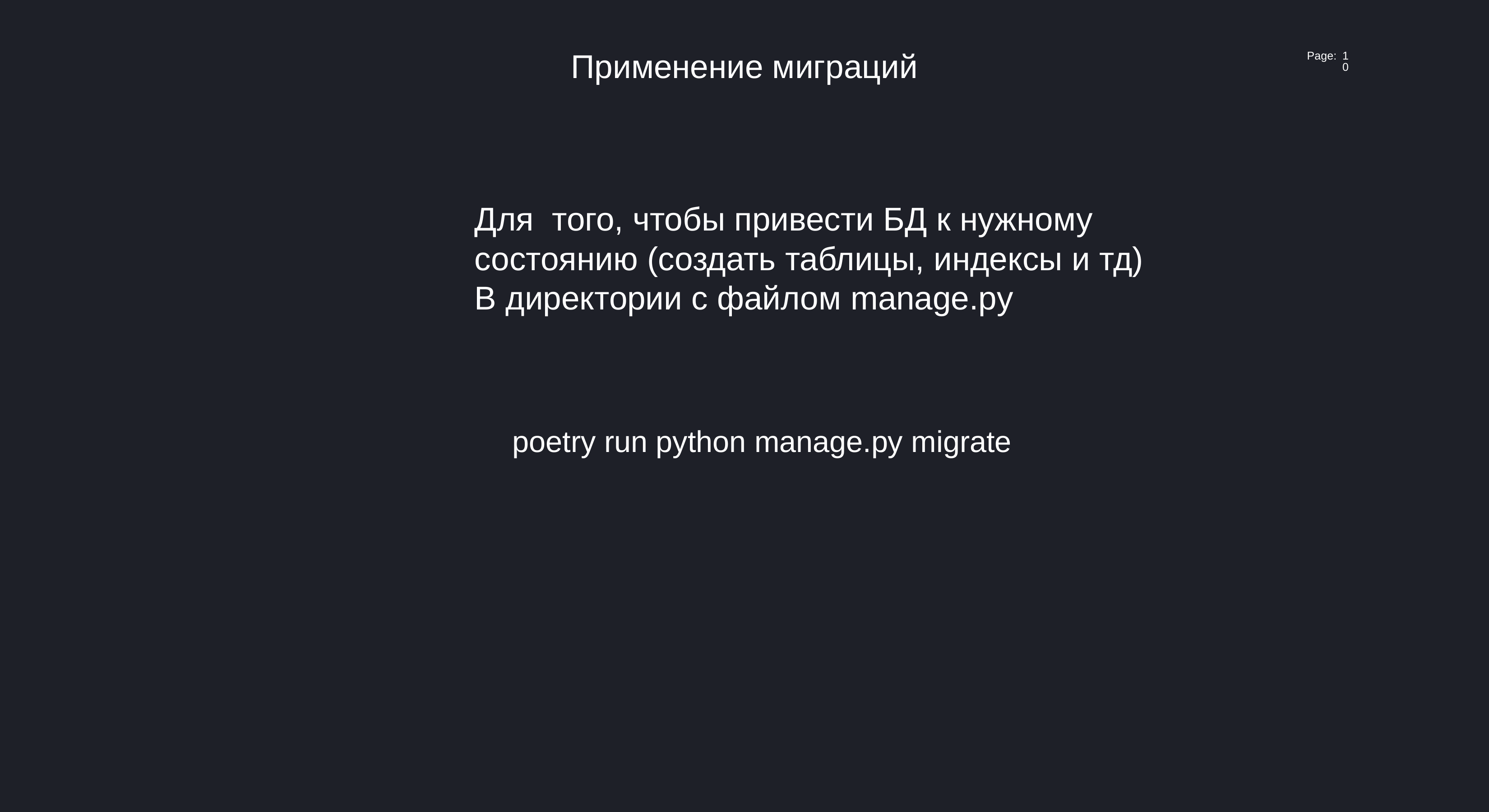

Применение миграций
10
Для  того, чтобы привести БД к нужному состоянию (создать таблицы, индексы и тд)
В директории с файлом manage.py
poetry run python manage.py migrate